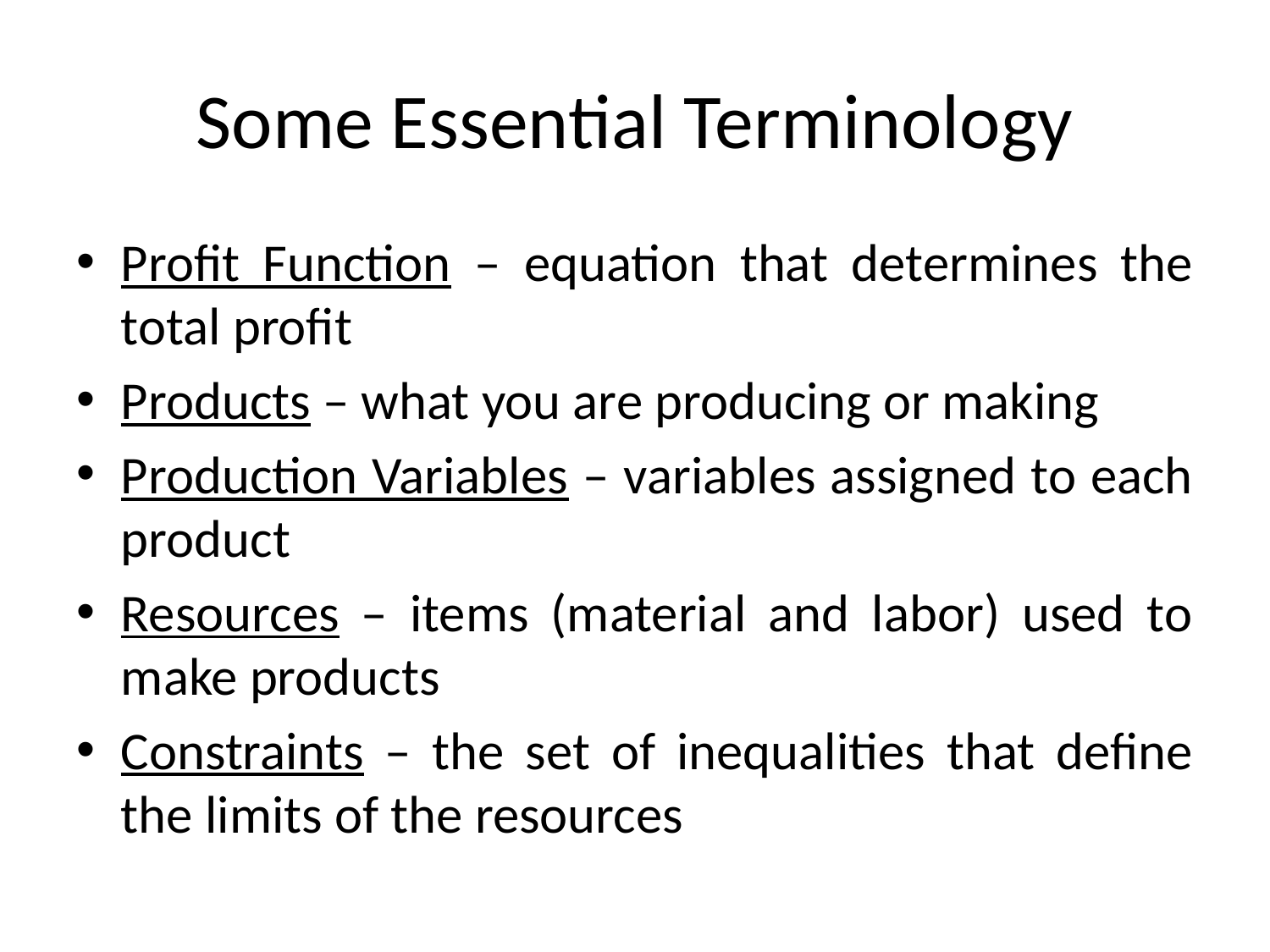

# Some Essential Terminology
Profit Function – equation that determines the total profit
Products – what you are producing or making
Production Variables – variables assigned to each product
Resources – items (material and labor) used to make products
Constraints – the set of inequalities that define the limits of the resources